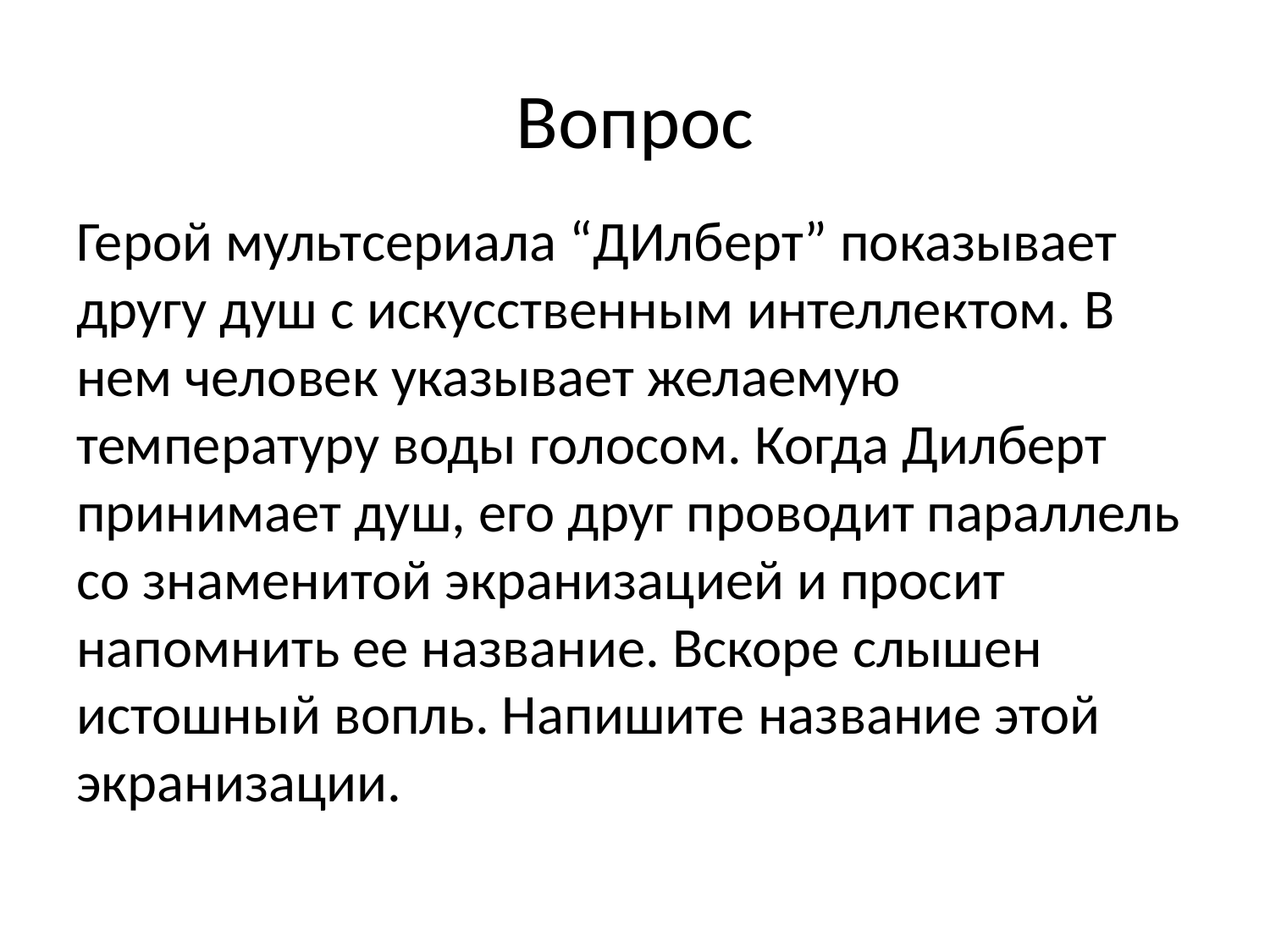

# Вопрос
Герой мультсериала “ДИлберт” показывает другу душ с искусственным интеллектом. В нем человек указывает желаемую температуру воды голосом. Когда Дилберт принимает душ, его друг проводит параллель со знаменитой экранизацией и просит напомнить ее название. Вскоре слышен истошный вопль. Напишите название этой экранизации.